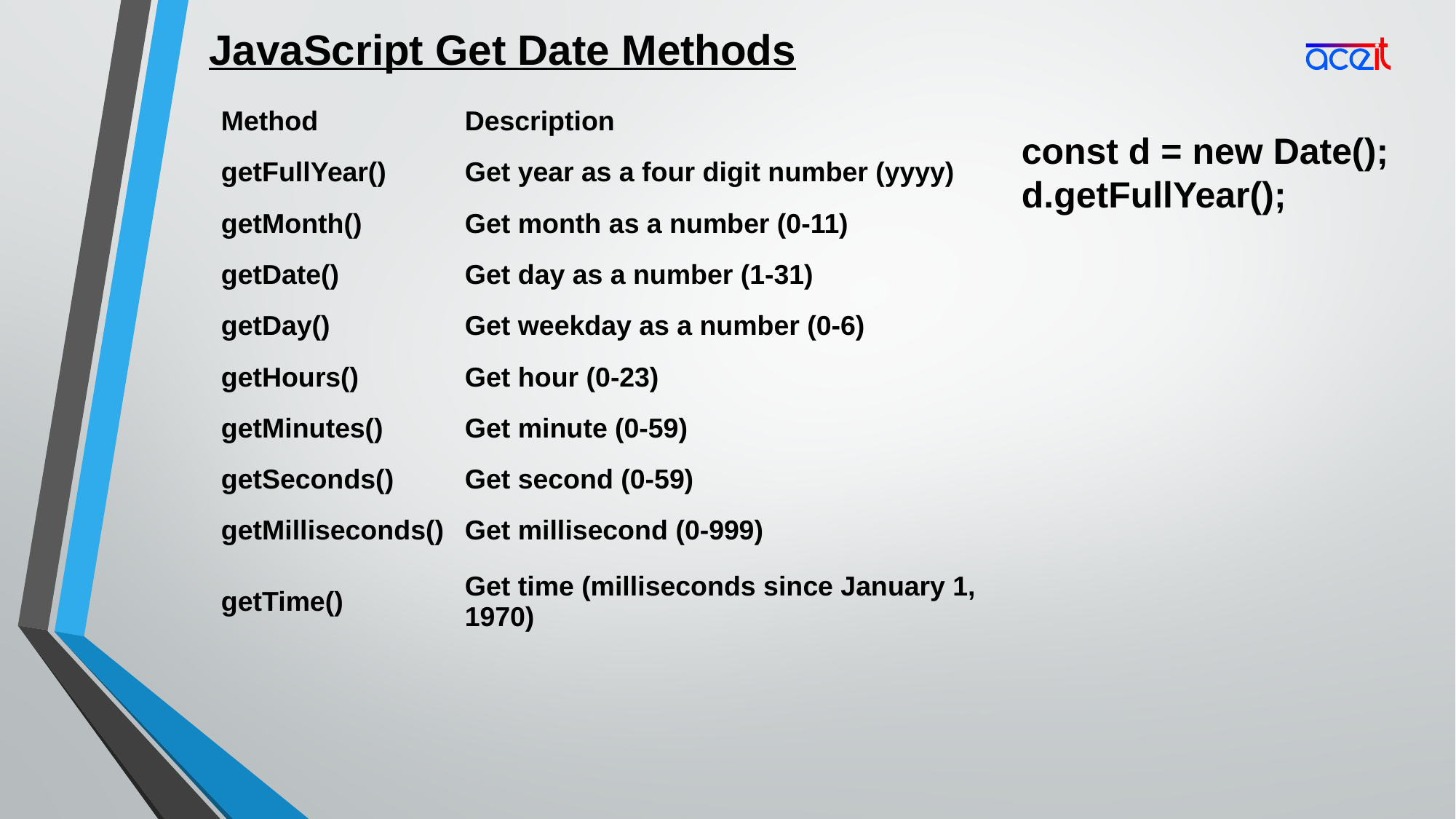

JavaScript Get Date Methods
| Method | Description |
| --- | --- |
| getFullYear() | Get year as a four digit number (yyyy) |
| getMonth() | Get month as a number (0-11) |
| getDate() | Get day as a number (1-31) |
| getDay() | Get weekday as a number (0-6) |
| getHours() | Get hour (0-23) |
| getMinutes() | Get minute (0-59) |
| getSeconds() | Get second (0-59) |
| getMilliseconds() | Get millisecond (0-999) |
| getTime() | Get time (milliseconds since January 1, 1970) |
const d = new Date();
d.getFullYear();